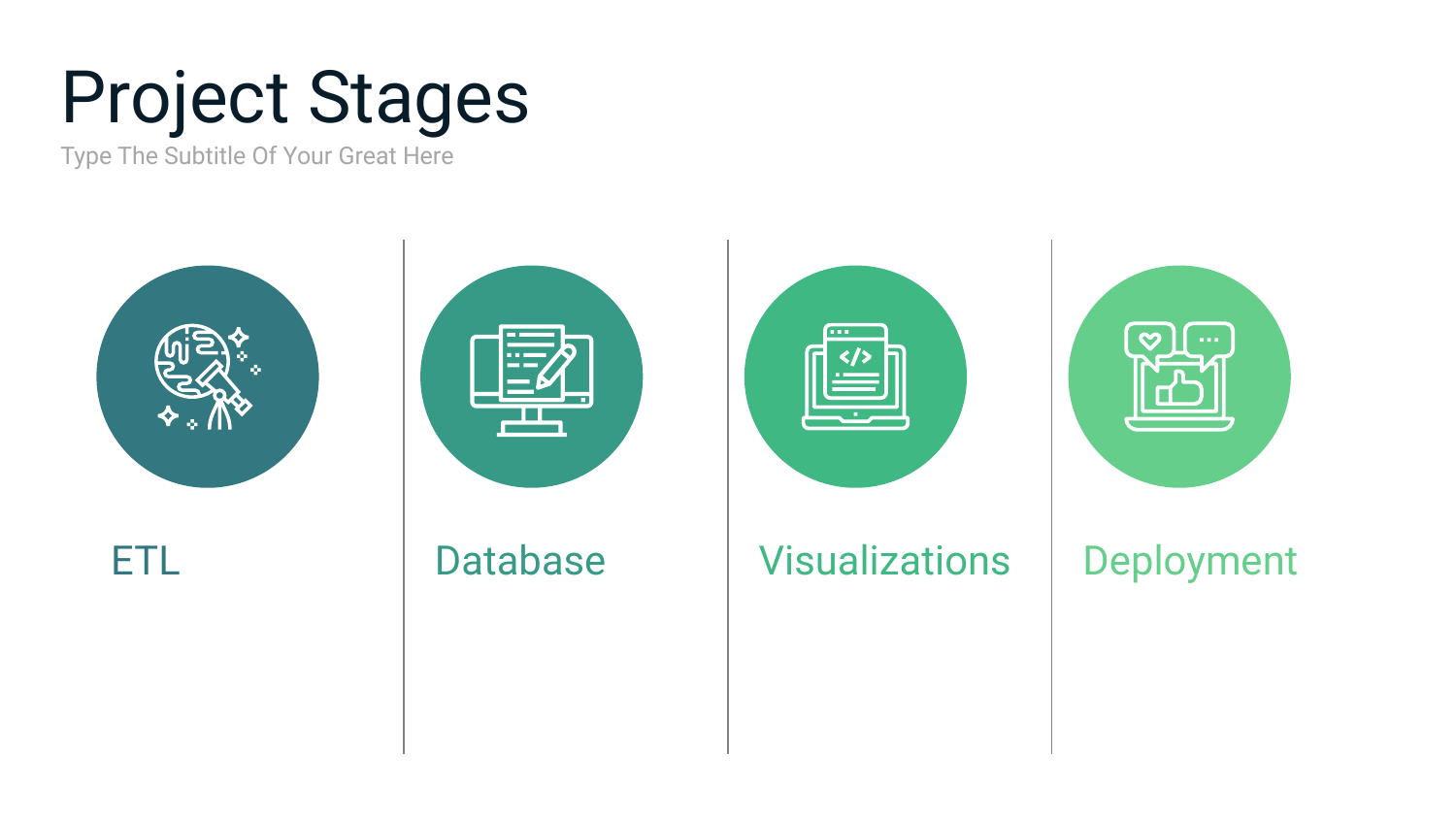

# Project Stages
Type The Subtitle Of Your Great Here

ETL
Database
Visualizations
Deployment